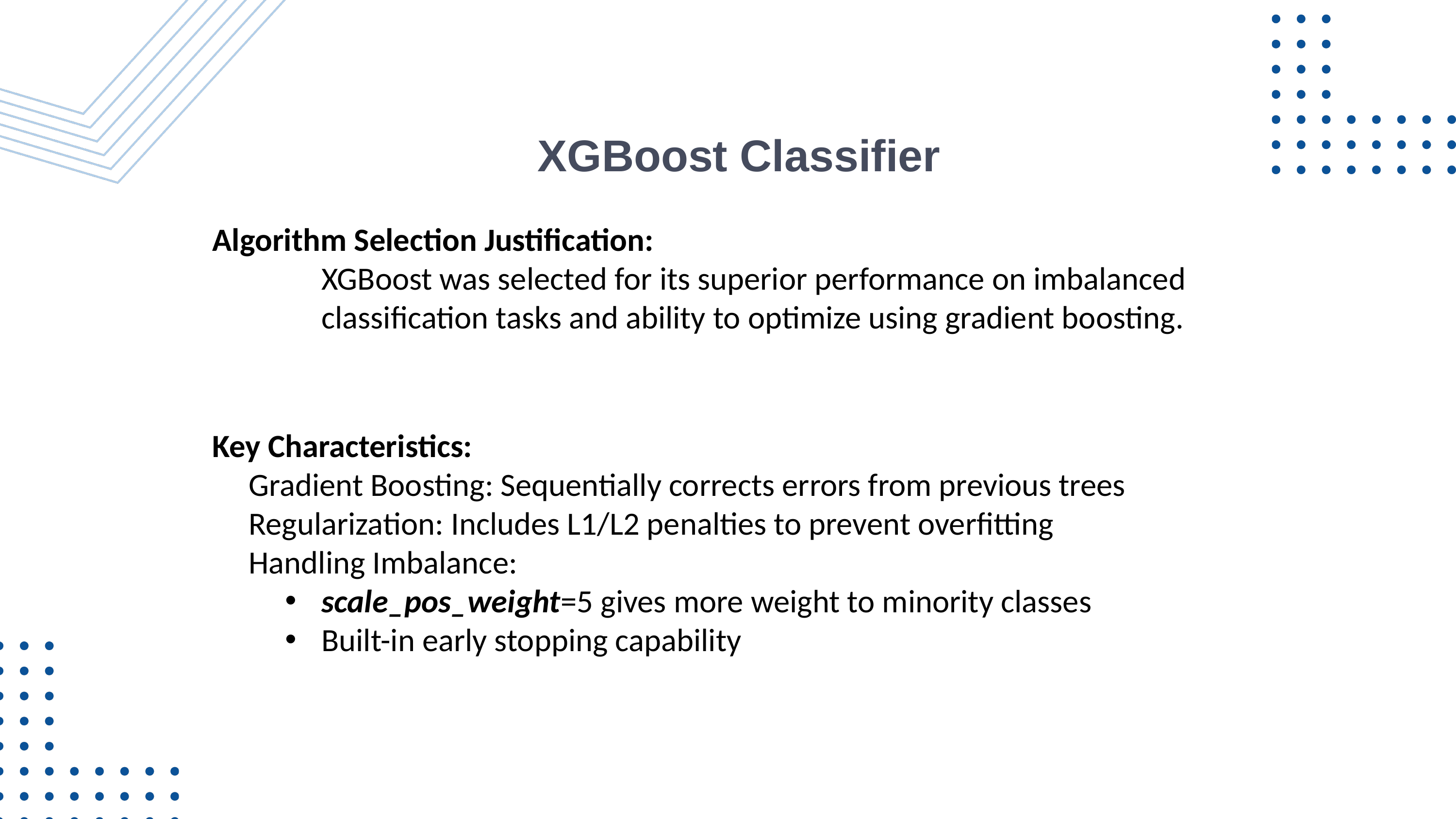

XGBoost Classifier
Algorithm Selection Justification:
XGBoost was selected for its superior performance on imbalanced classification tasks and ability to optimize using gradient boosting.
Key Characteristics:
Gradient Boosting: Sequentially corrects errors from previous trees
Regularization: Includes L1/L2 penalties to prevent overfitting
Handling Imbalance:
scale_pos_weight=5 gives more weight to minority classes
Built-in early stopping capability